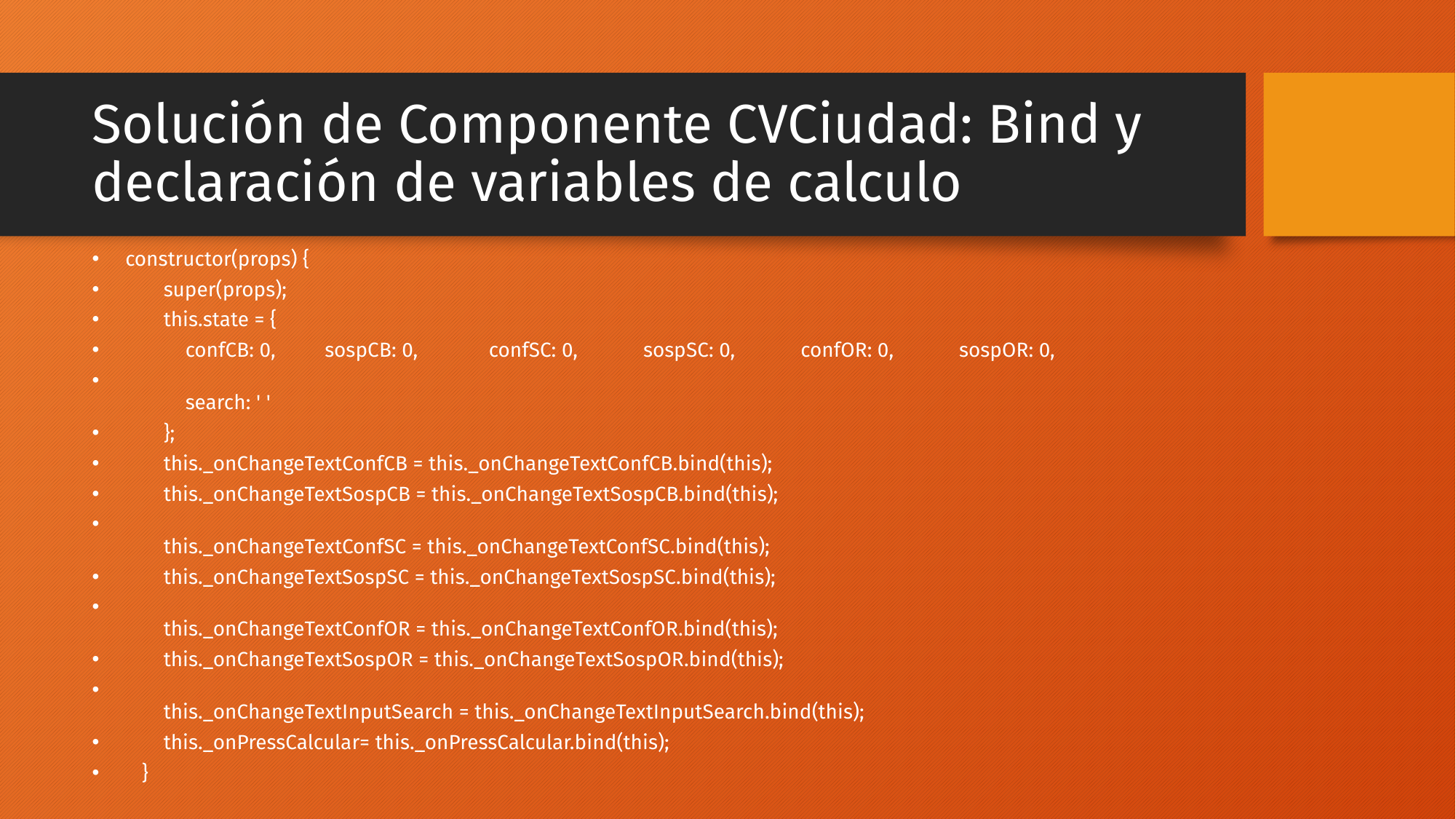

# Solución de Componente CVCiudad: Bind y declaración de variables de calculo
 constructor(props) {
        super(props);
        this.state = {
            confCB: 0,         sospCB: 0,             confSC: 0,            sospSC: 0,            confOR: 0,            sospOR: 0,
            search: ' '
        };
        this._onChangeTextConfCB = this._onChangeTextConfCB.bind(this);
        this._onChangeTextSospCB = this._onChangeTextSospCB.bind(this);
        this._onChangeTextConfSC = this._onChangeTextConfSC.bind(this);
        this._onChangeTextSospSC = this._onChangeTextSospSC.bind(this);
        this._onChangeTextConfOR = this._onChangeTextConfOR.bind(this);
        this._onChangeTextSospOR = this._onChangeTextSospOR.bind(this);
        this._onChangeTextInputSearch = this._onChangeTextInputSearch.bind(this);
        this._onPressCalcular= this._onPressCalcular.bind(this);
    }